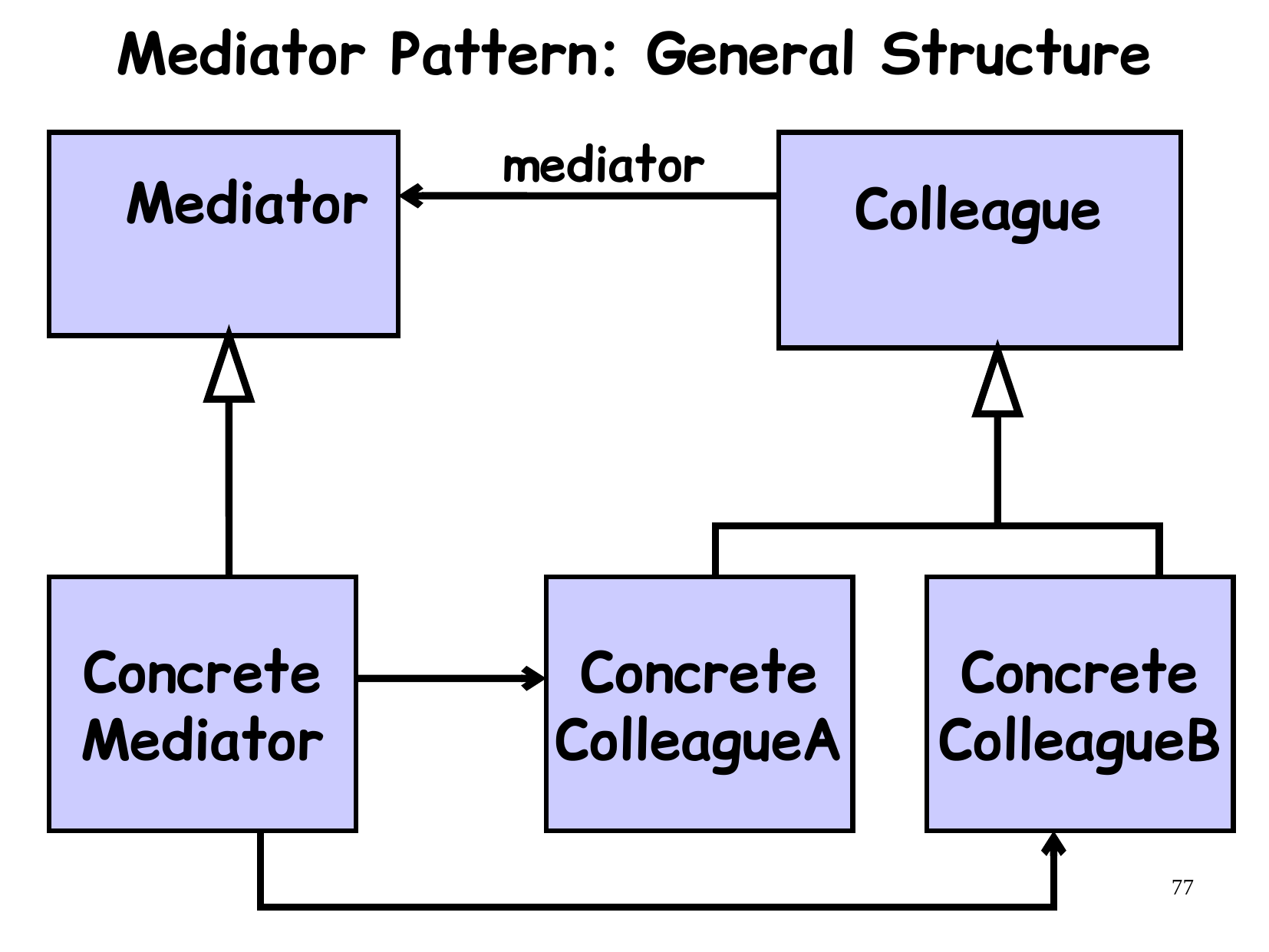

Mediator Pattern: General Structure
mediator
Mediator

Colleague

Concrete
Mediator
Concrete
ColleagueA
Concrete
ColleagueB